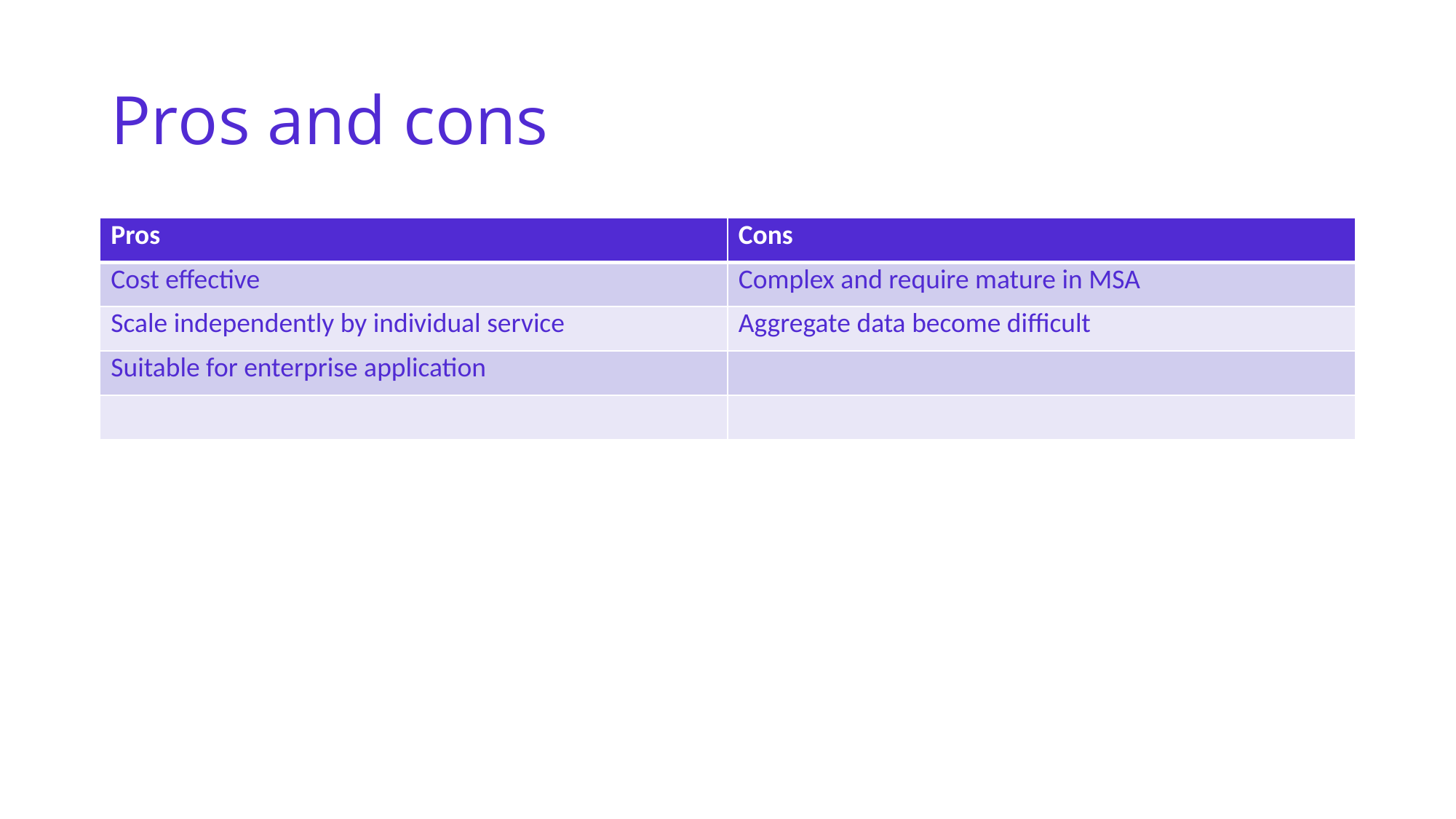

# Pros and cons
| Pros | Cons |
| --- | --- |
| Cost effective | Complex and require mature in MSA |
| Scale independently by individual service | Aggregate data become difficult |
| Suitable for enterprise application |  |
|  |  |